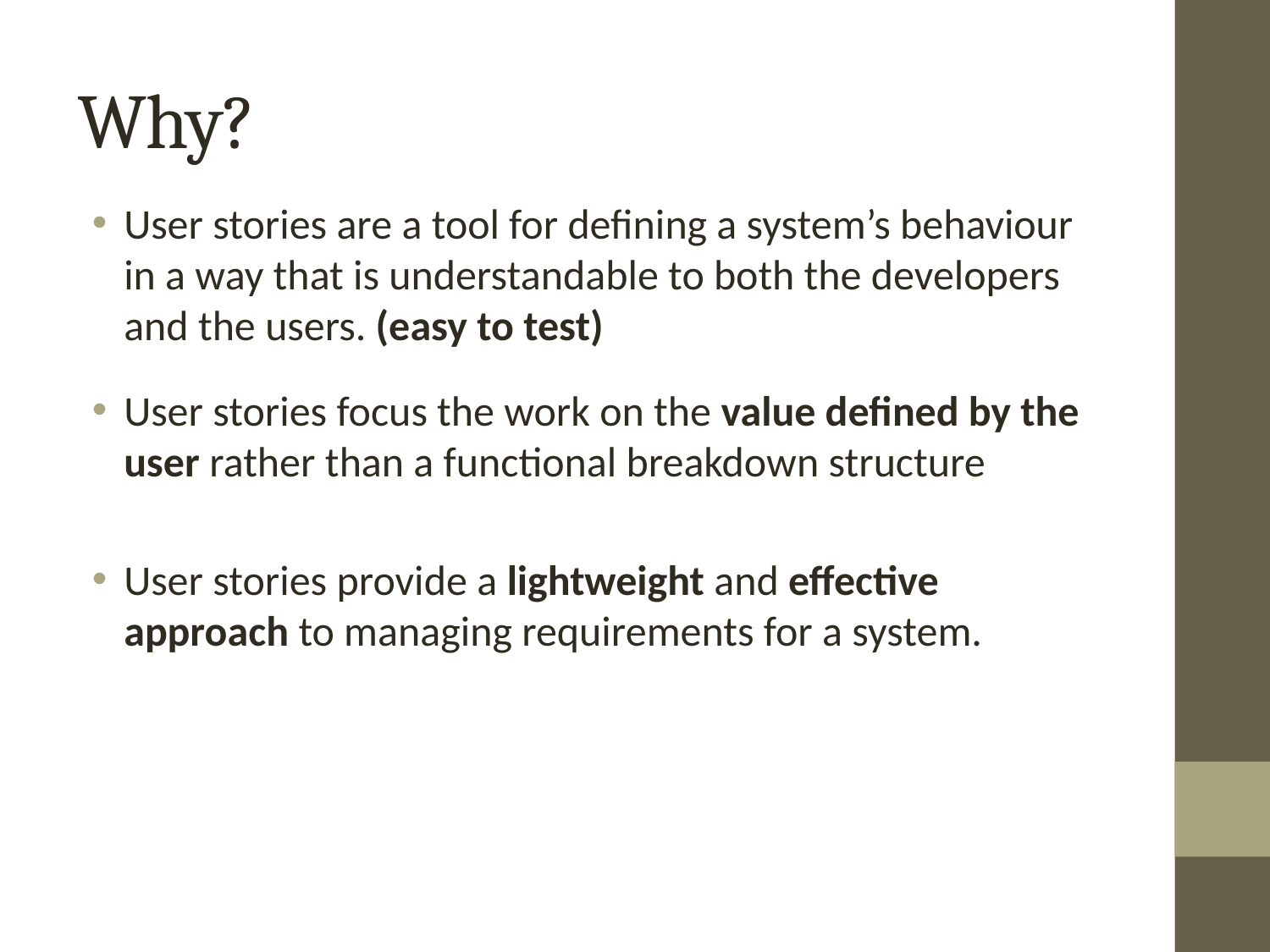

# Why?
User stories are a tool for defining a system’s behaviour in a way that is understandable to both the developers and the users. (easy to test)

User stories focus the work on the value defined by the user rather than a functional breakdown structure

User stories provide a lightweight and effective approach to managing requirements for a system.